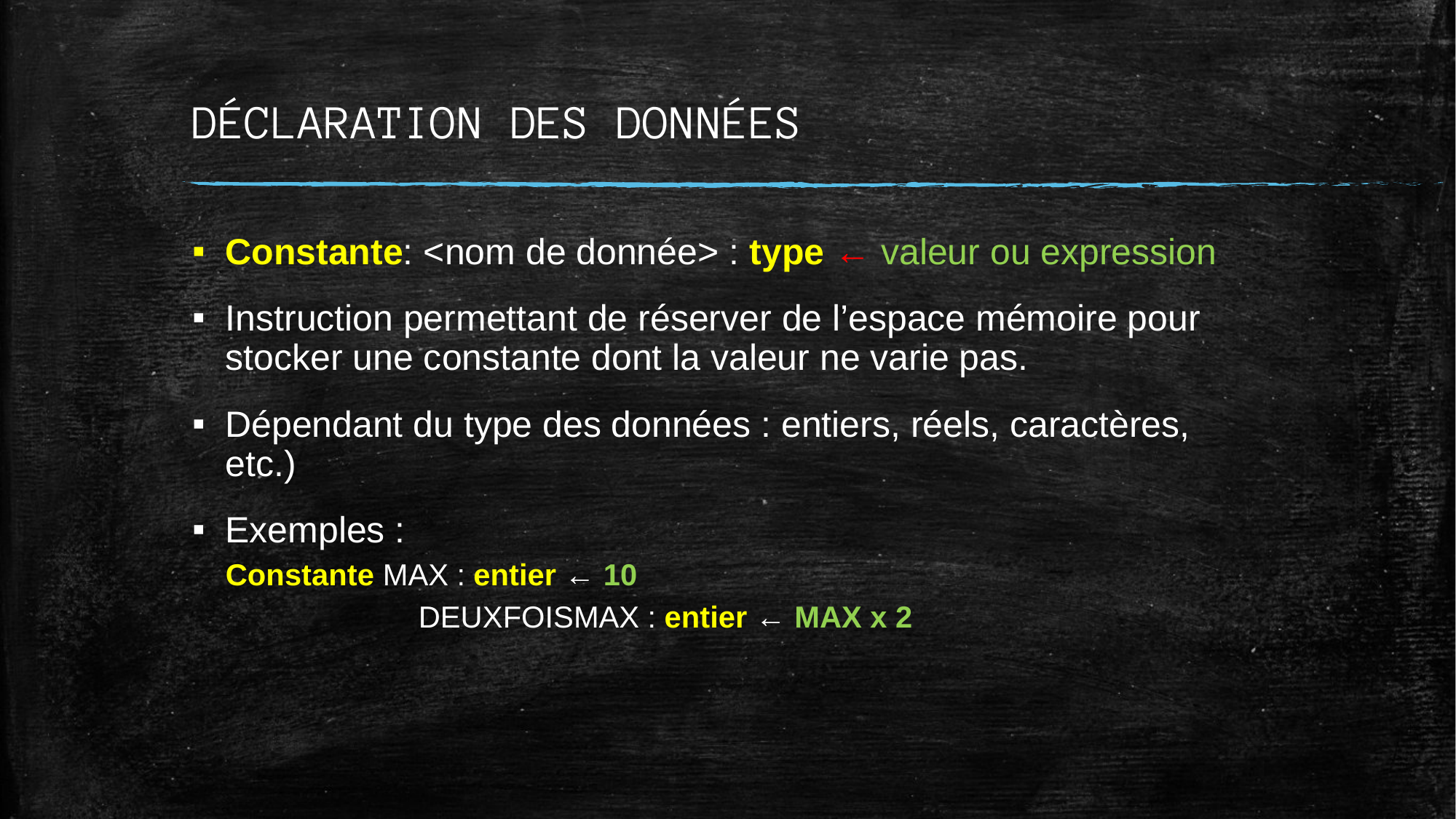

# DÉCLARATION DES DONNÉES
Constante: <nom de donnée> : type ← valeur ou expression
Instruction permettant de réserver de l’espace mémoire pour stocker une constante dont la valeur ne varie pas.
Dépendant du type des données : entiers, réels, caractères, etc.)
Exemples :
Constante MAX : entier ← 10
	          DEUXFOISMAX : entier ← MAX x 2